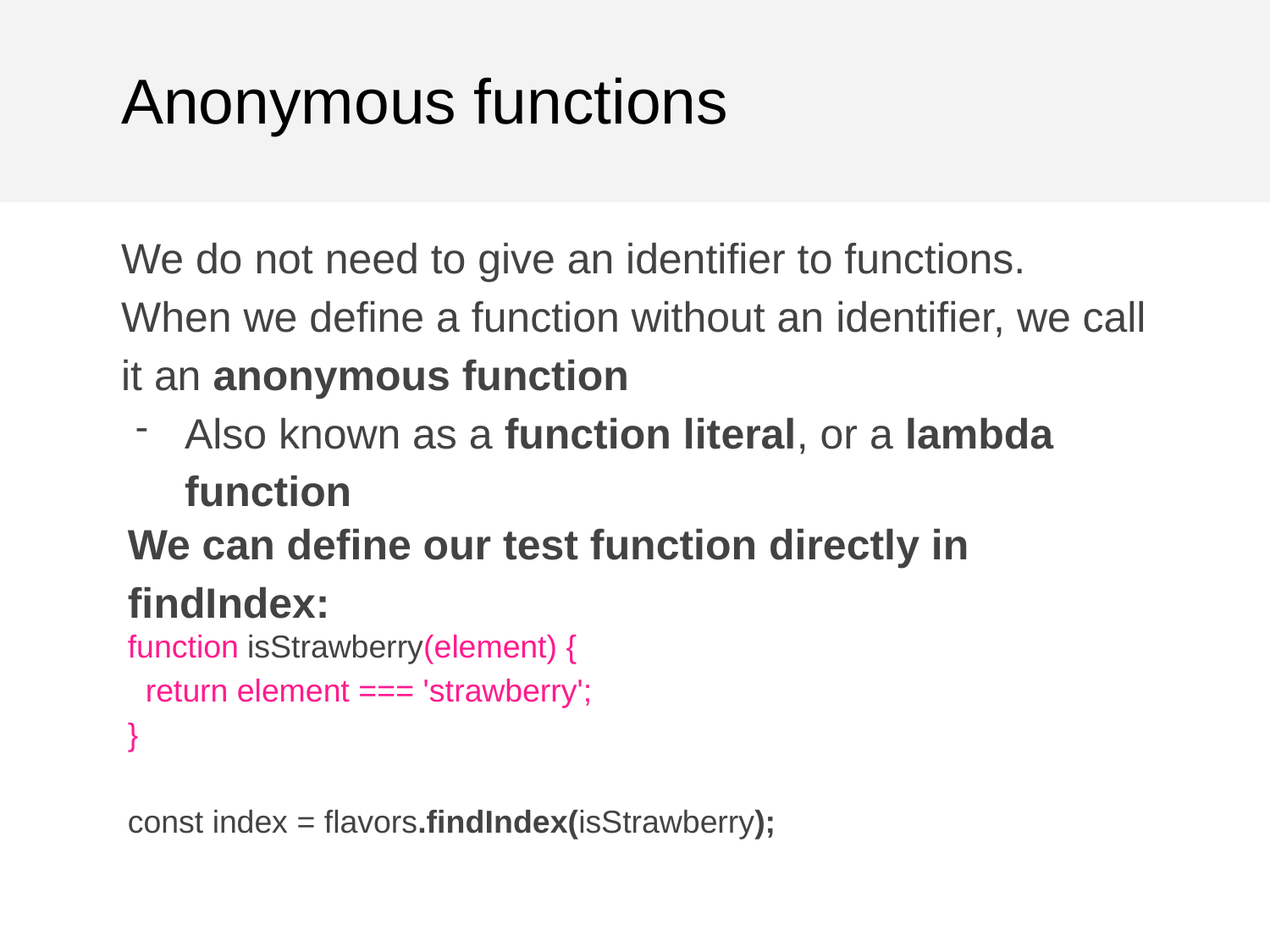

Anonymous functions
We do not need to give an identifier to functions.
When we define a function without an identifier, we call it an anonymous function
Also known as a function literal, or a lambda function

We can define our test function directly in findIndex:
function isStrawberry(element) {
  return element === 'strawberry';
}

const index = flavors.findIndex(isStrawberry);